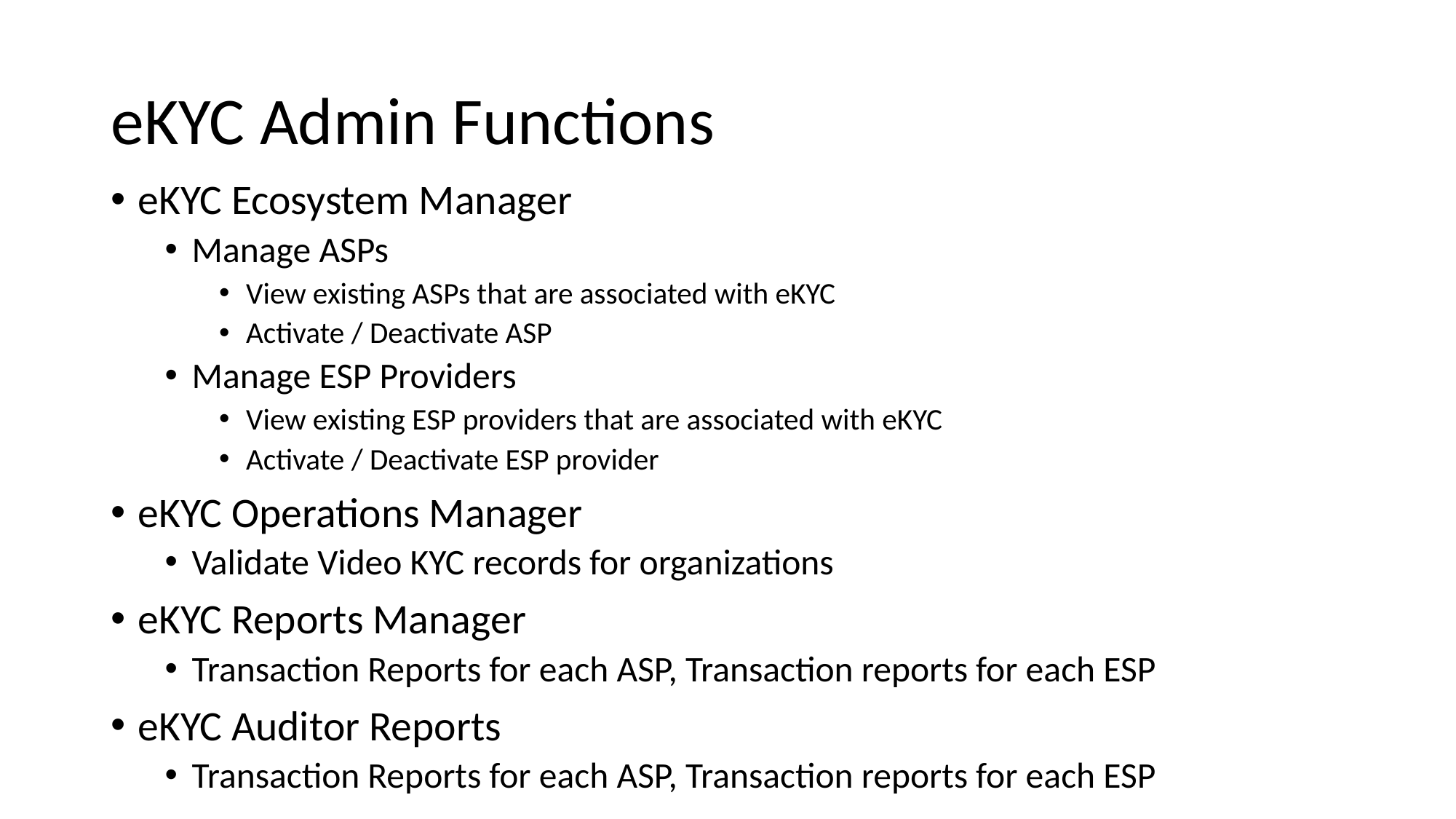

# eKYC Admin Functions
eKYC Ecosystem Manager
Manage ASPs
View existing ASPs that are associated with eKYC
Activate / Deactivate ASP
Manage ESP Providers
View existing ESP providers that are associated with eKYC
Activate / Deactivate ESP provider
eKYC Operations Manager
Validate Video KYC records for organizations
eKYC Reports Manager
Transaction Reports for each ASP, Transaction reports for each ESP
eKYC Auditor Reports
Transaction Reports for each ASP, Transaction reports for each ESP